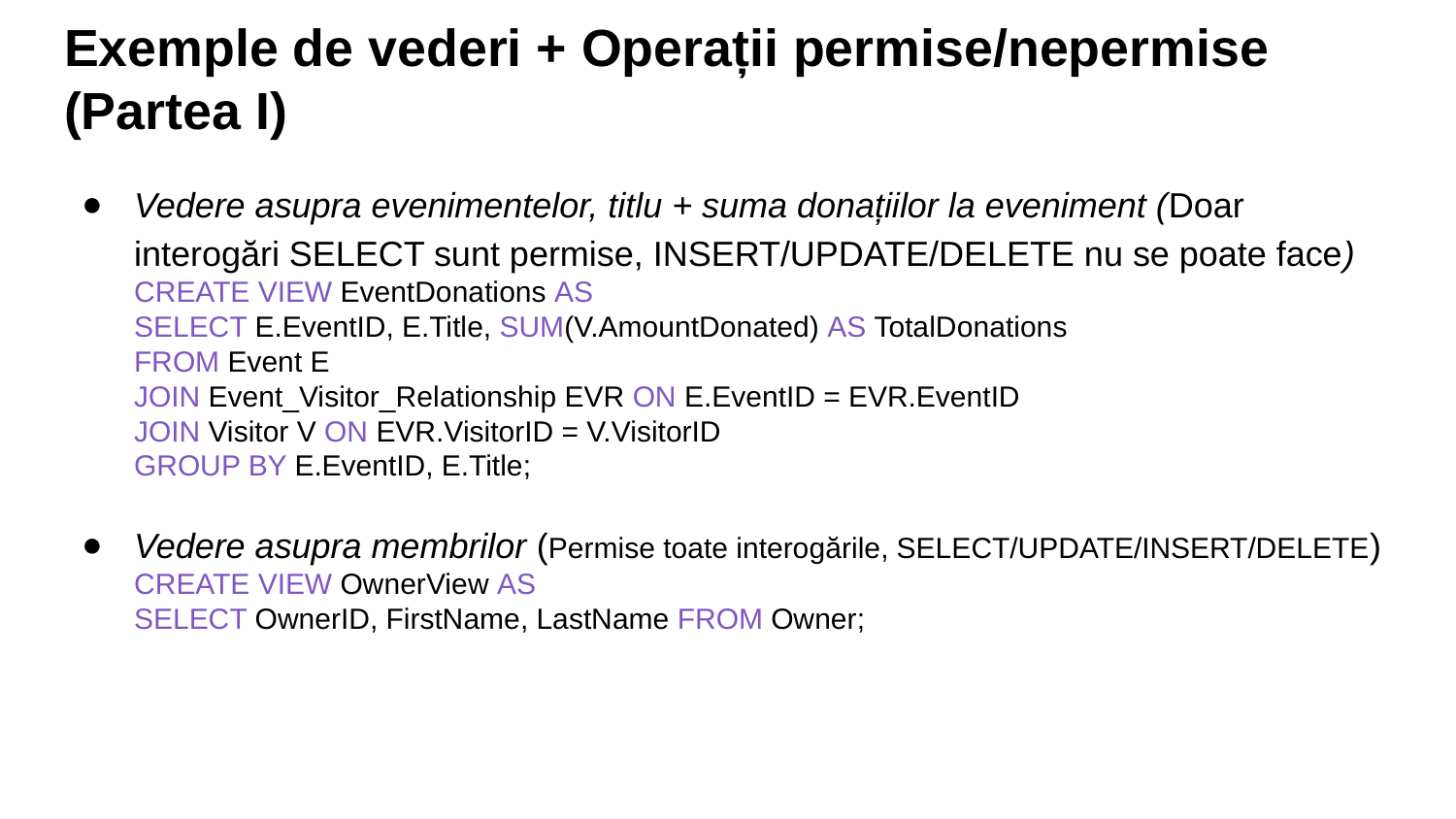

# Exemple de vederi + Operații permise/nepermise
(Partea I)
Vedere asupra evenimentelor, titlu + suma donațiilor la eveniment (Doar interogări SELECT sunt permise, INSERT/UPDATE/DELETE nu se poate face)
CREATE VIEW EventDonations AS
SELECT E.EventID, E.Title, SUM(V.AmountDonated) AS TotalDonations
FROM Event E
JOIN Event_Visitor_Relationship EVR ON E.EventID = EVR.EventID
JOIN Visitor V ON EVR.VisitorID = V.VisitorID
GROUP BY E.EventID, E.Title;

Vedere asupra membrilor (Permise toate interogările, SELECT/UPDATE/INSERT/DELETE)
CREATE VIEW OwnerView AS
SELECT OwnerID, FirstName, LastName FROM Owner;